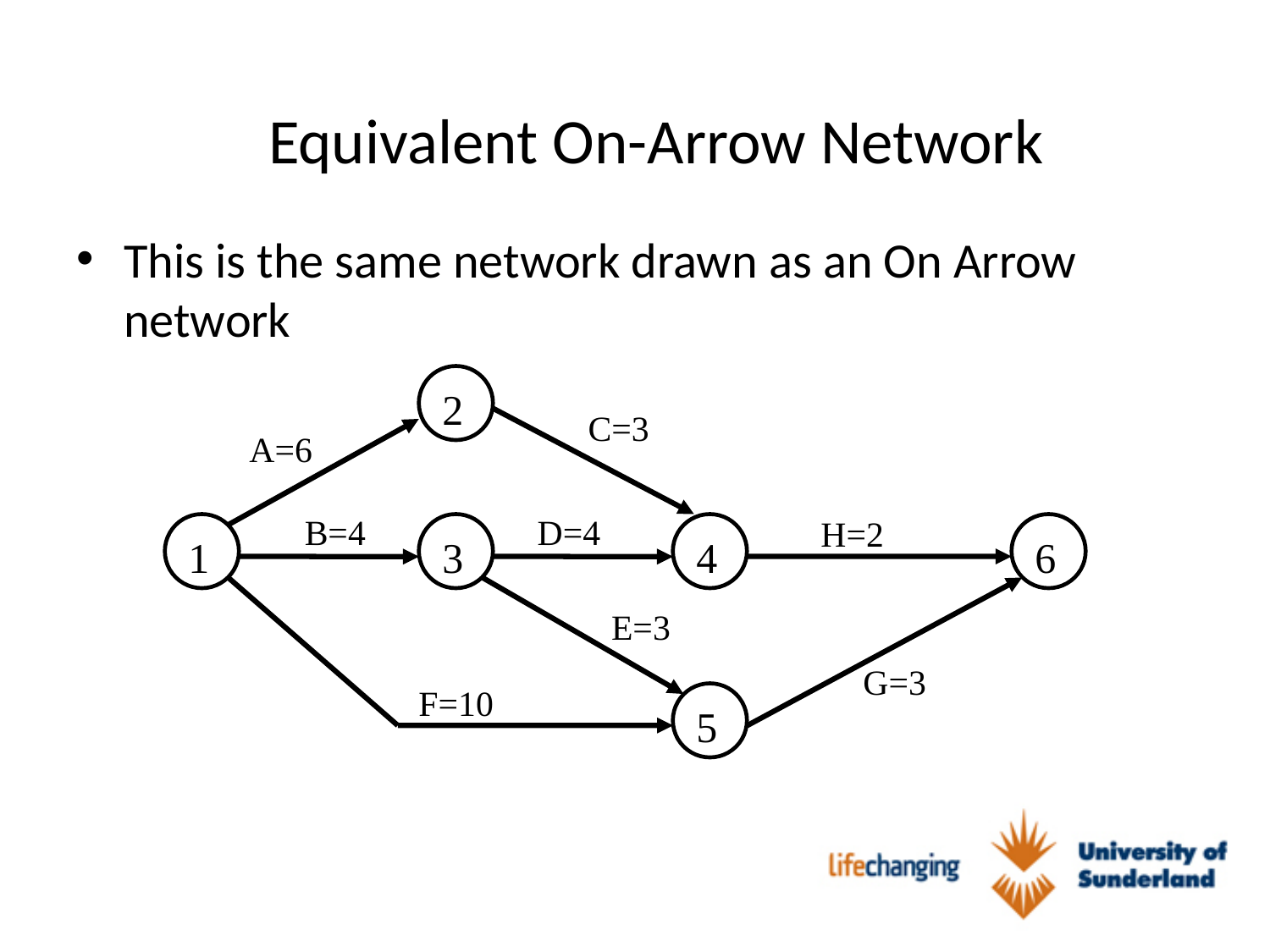

#
Equivalent On-Arrow Network
This is the same network drawn as an On Arrow network

2
C=3

A=6
B=4
D=4
H=2

1
3
4
6

E=3
G=3
F=10

5